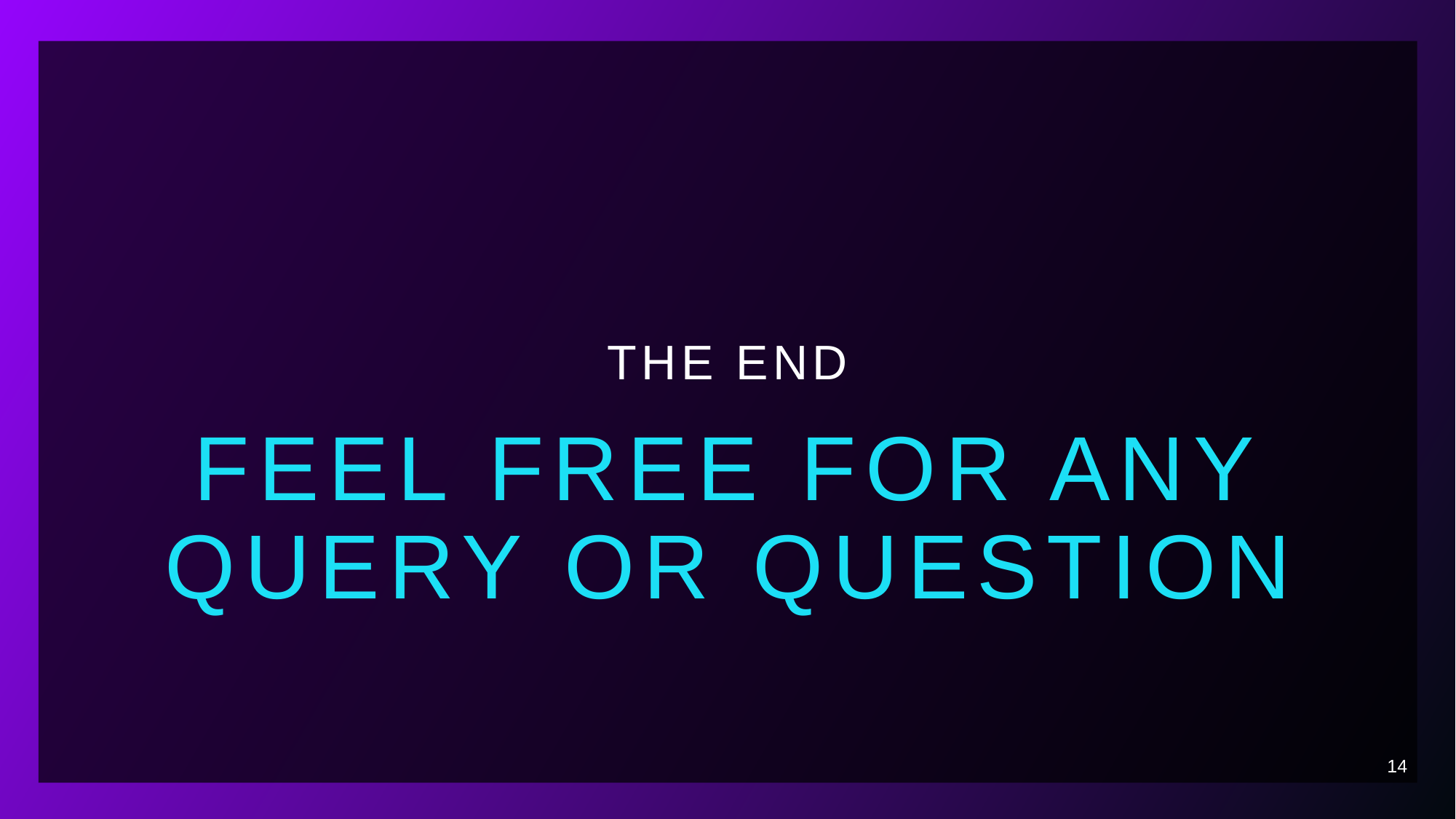

# The End
Feel free for any query or question
14